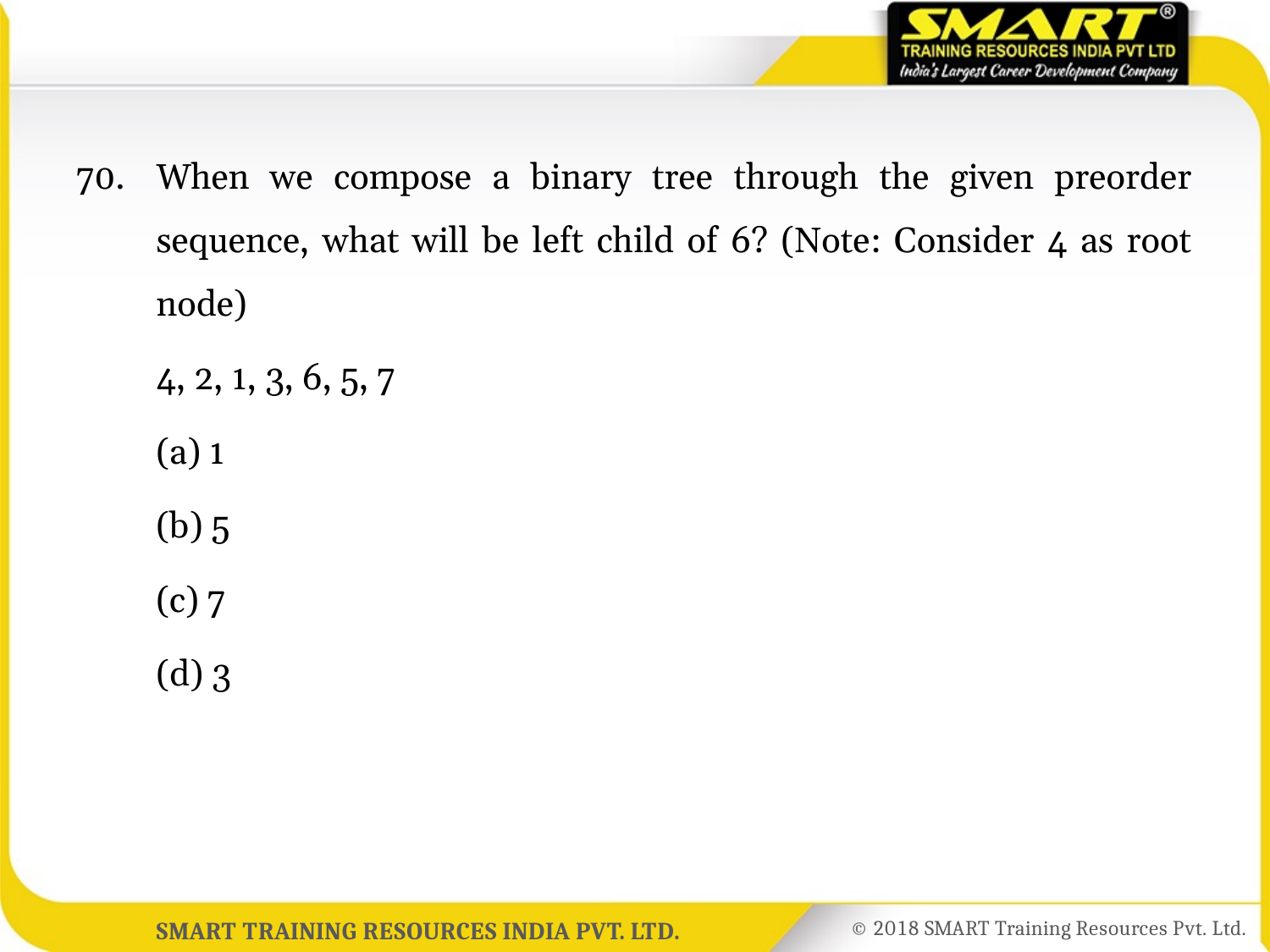

70.	When we compose a binary tree through the given preorder sequence, what will be left child of 6? (Note: Consider 4 as root node)
	4, 2, 1, 3, 6, 5, 7
	(a) 1
	(b) 5
	(c) 7
	(d) 3